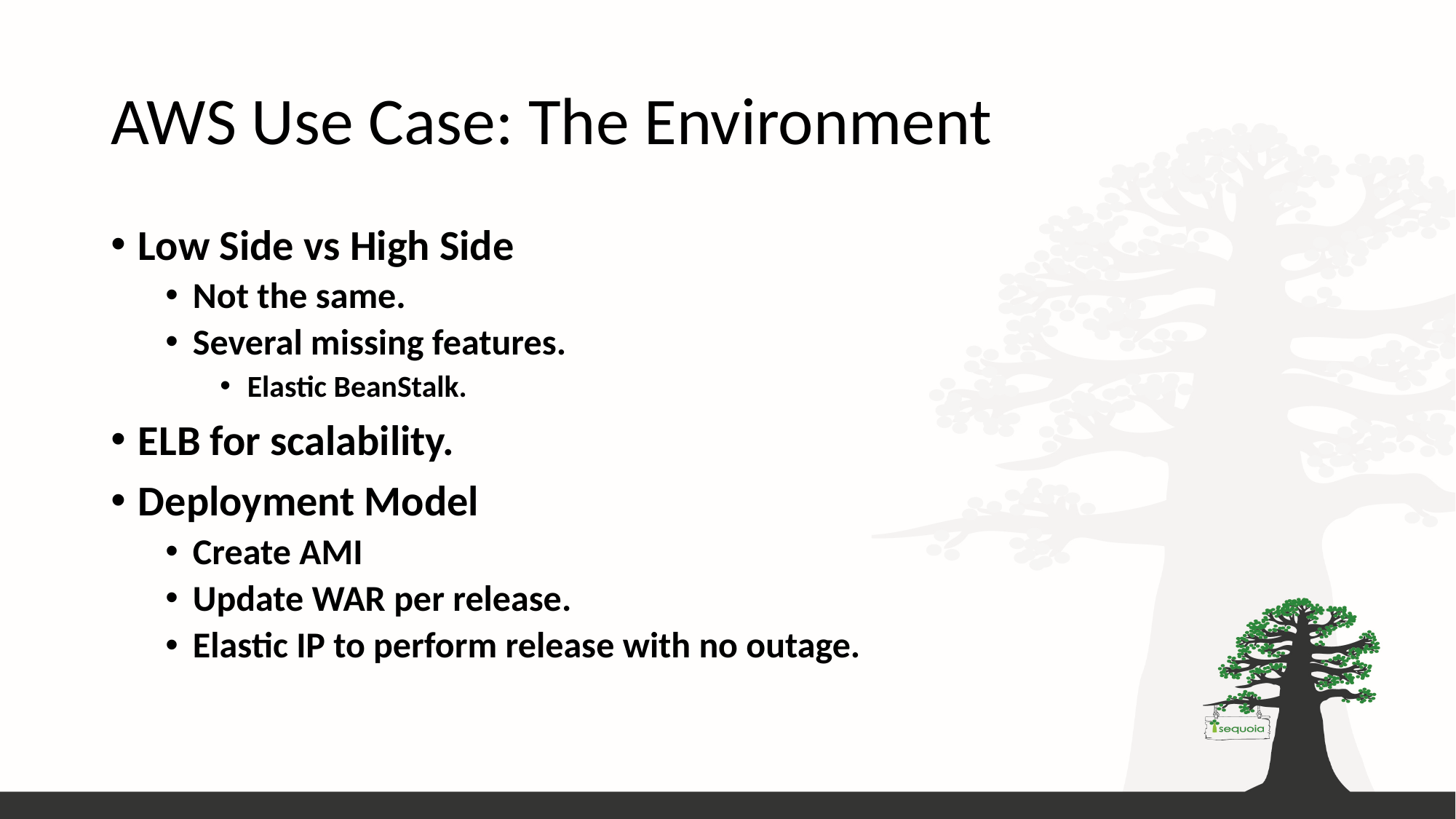

# AWS Use Case: The Environment
Low Side vs High Side
Not the same.
Several missing features.
Elastic BeanStalk.
ELB for scalability.
Deployment Model
Create AMI
Update WAR per release.
Elastic IP to perform release with no outage.